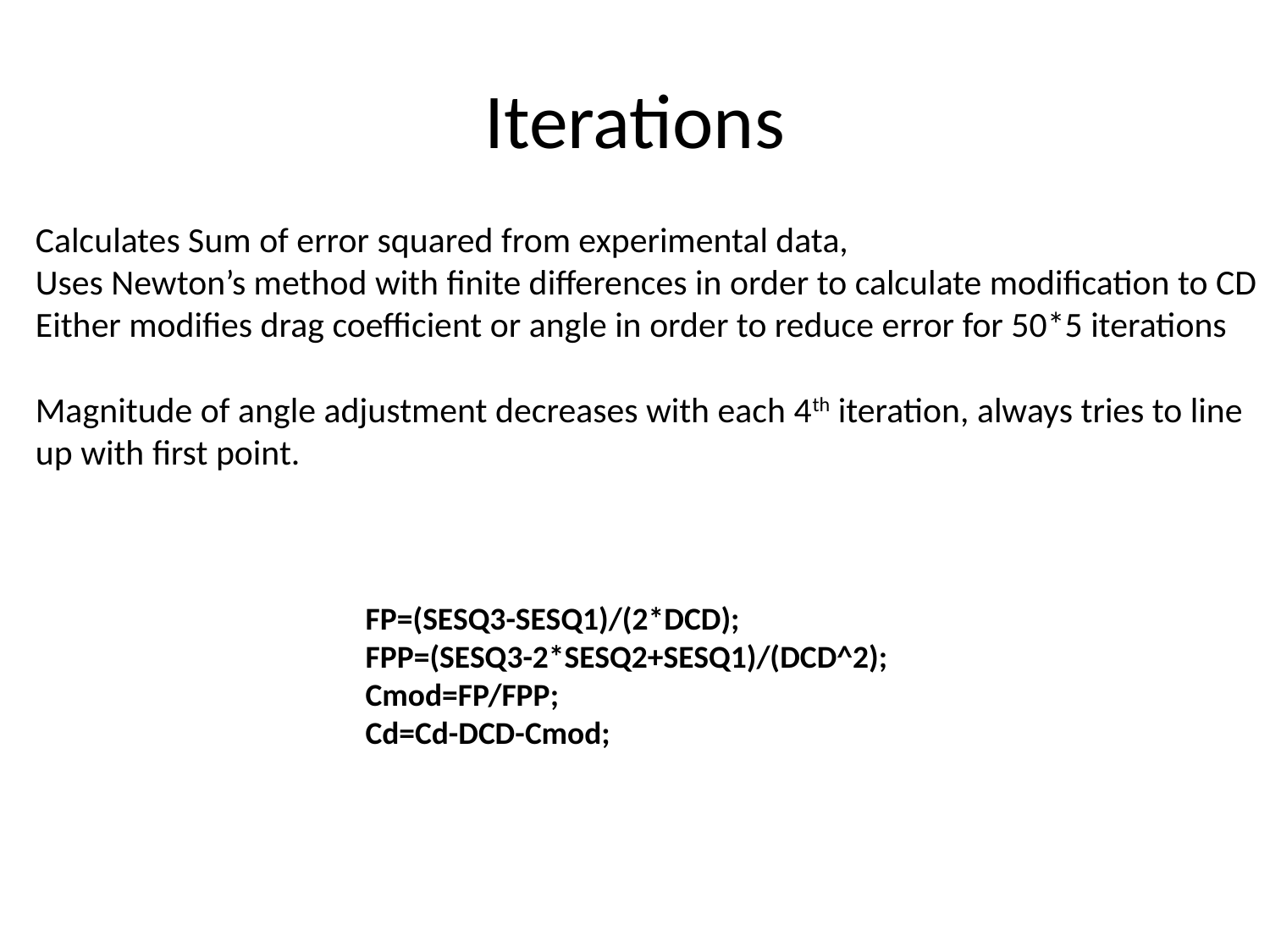

# Iterations
Calculates Sum of error squared from experimental data,
Uses Newton’s method with finite differences in order to calculate modification to CD
Either modifies drag coefficient or angle in order to reduce error for 50*5 iterations

Magnitude of angle adjustment decreases with each 4th iteration, always tries to line
up with first point.

  FP=(SESQ3-SESQ1)/(2*DCD);
  FPP=(SESQ3-2*SESQ2+SESQ1)/(DCD^2);
  Cmod=FP/FPP;
  Cd=Cd-DCD-Cmod;